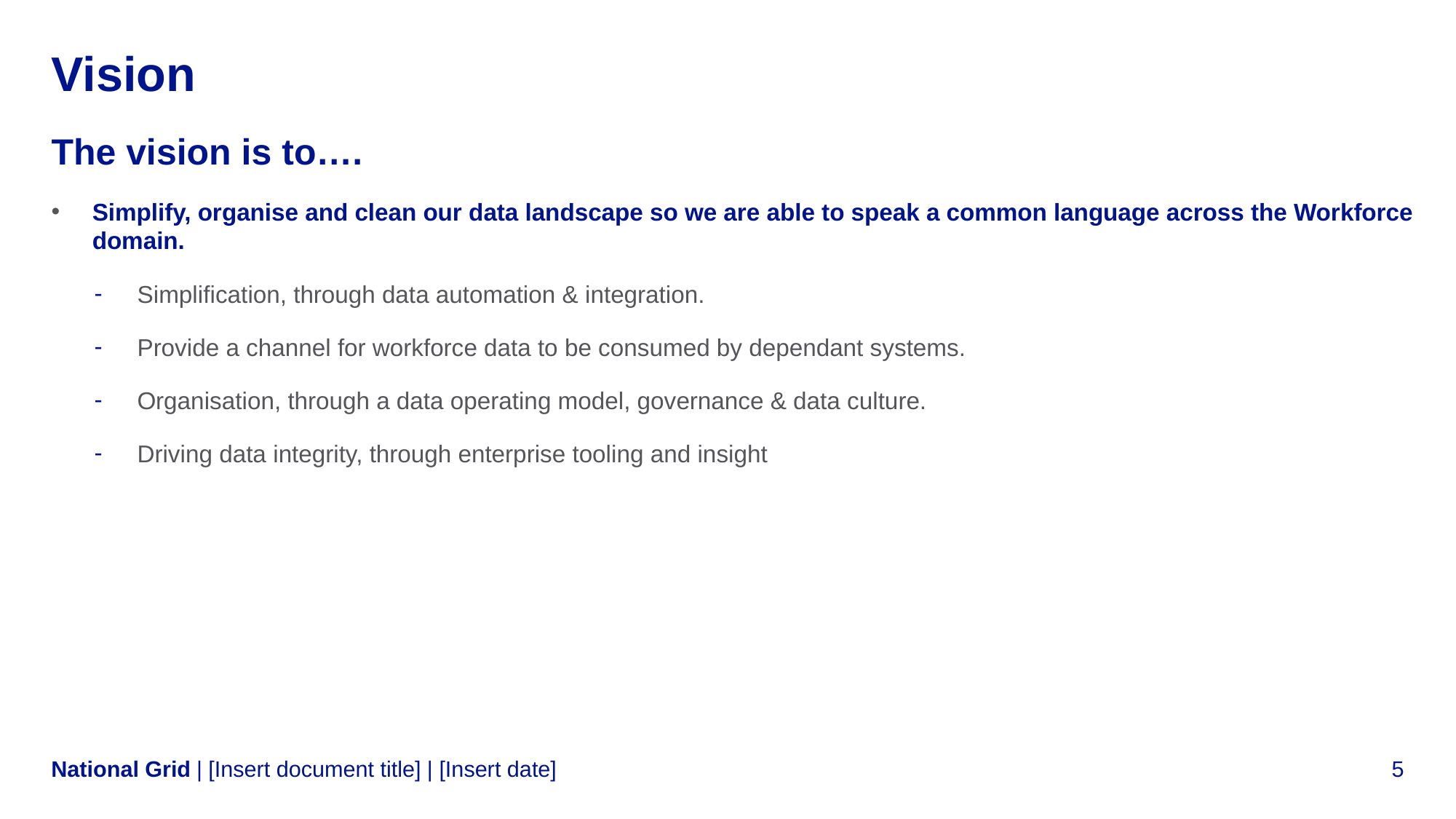

# Vision
The vision is to….
Simplify, organise and clean our data landscape so we are able to speak a common language across the Workforce domain.
Simplification, through data automation & integration.
Provide a channel for workforce data to be consumed by dependant systems.
Organisation, through a data operating model, governance & data culture.
Driving data integrity, through enterprise tooling and insight

| [Insert document title] | [Insert date]